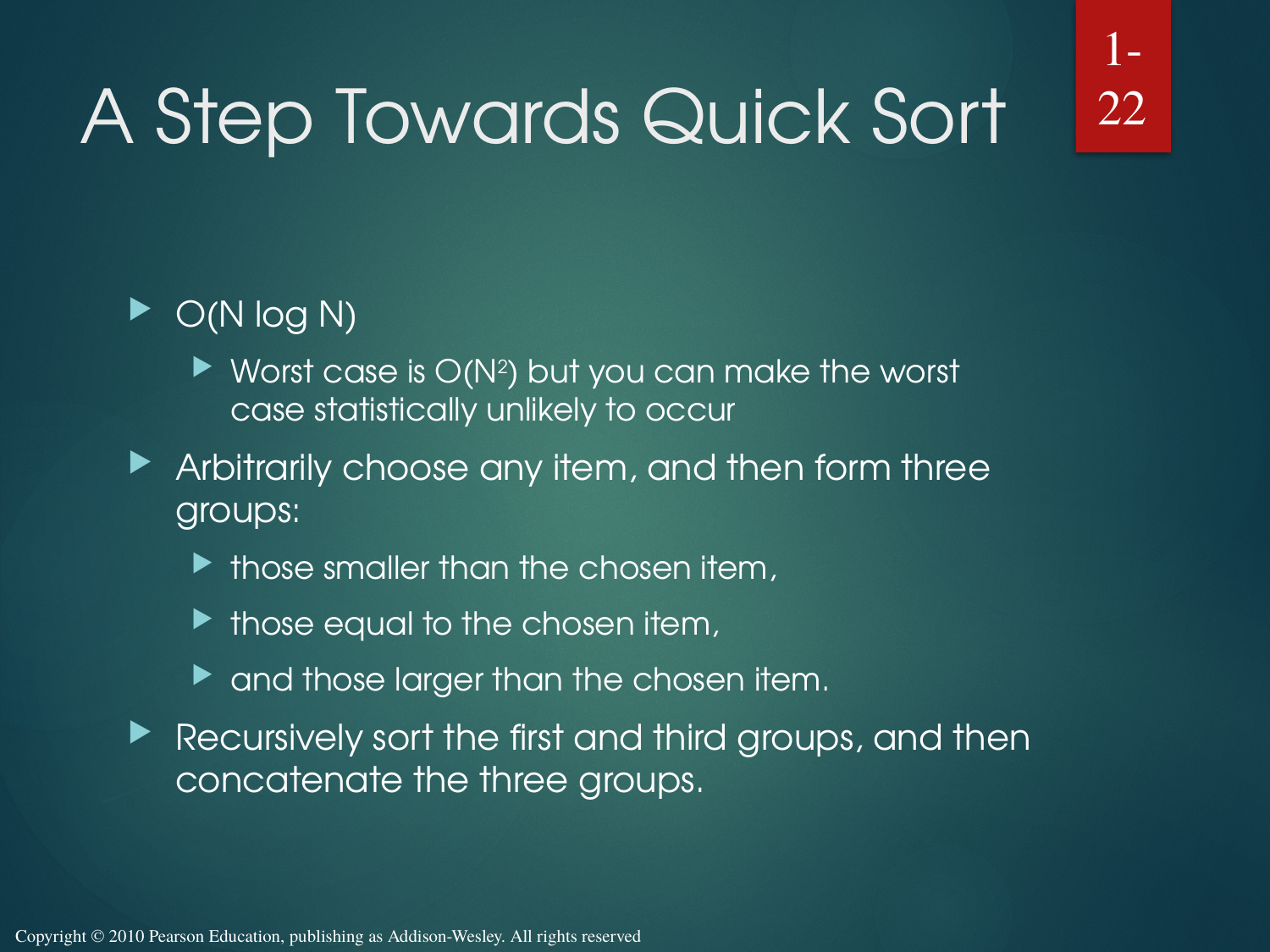

1-22
# A Step Towards Quick Sort
O(N log N)
Worst case is O(N2) but you can make the worst case statistically unlikely to occur
Arbitrarily choose any item, and then form three groups:
those smaller than the chosen item,
those equal to the chosen item,
and those larger than the chosen item.
Recursively sort the first and third groups, and then concatenate the three groups.